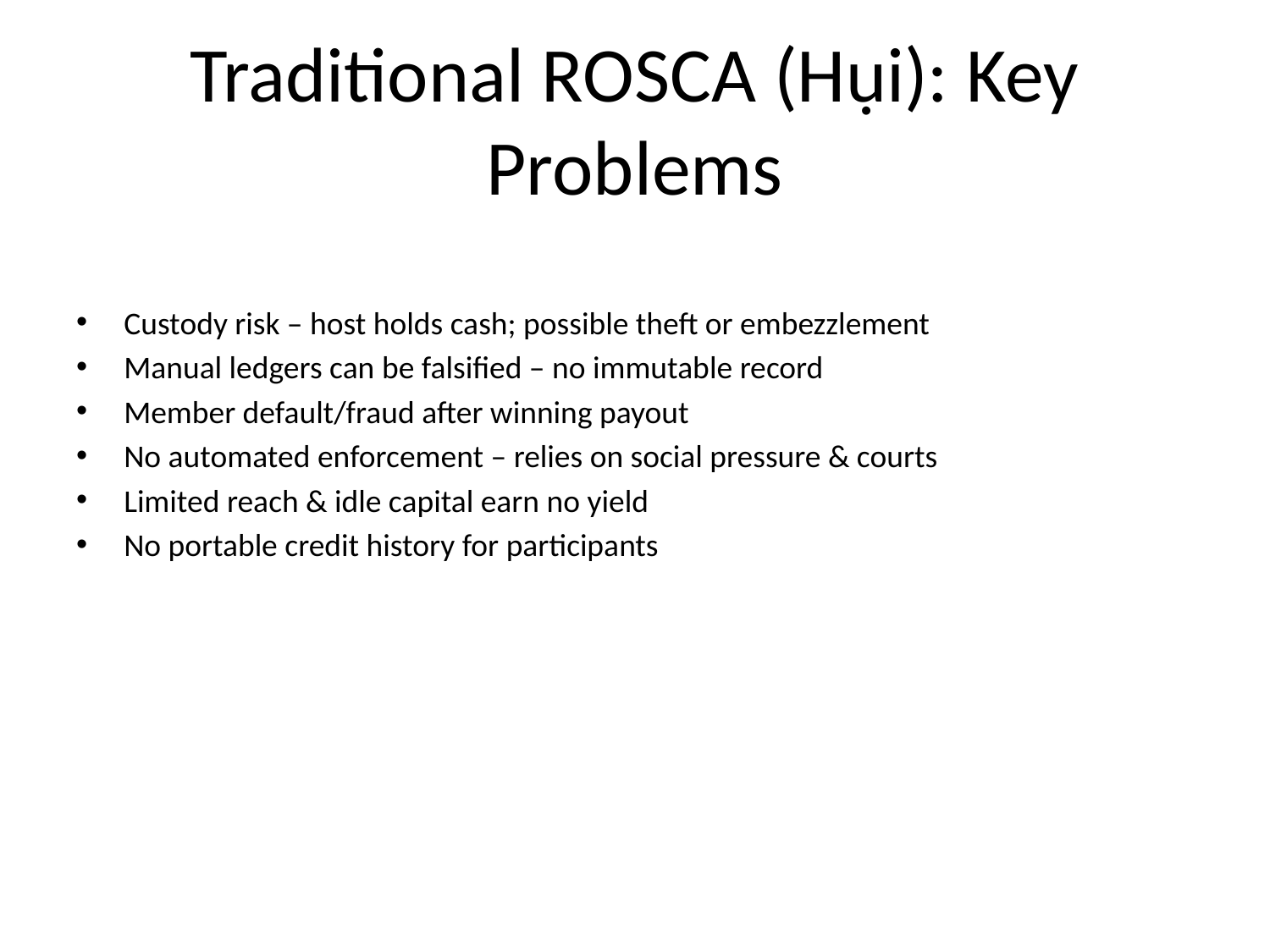

# Traditional ROSCA (Hụi): Key Problems

Custody risk – host holds cash; possible theft or embezzlement
Manual ledgers can be falsified – no immutable record
Member default/fraud after winning payout
No automated enforcement – relies on social pressure & courts
Limited reach & idle capital earn no yield
No portable credit history for participants